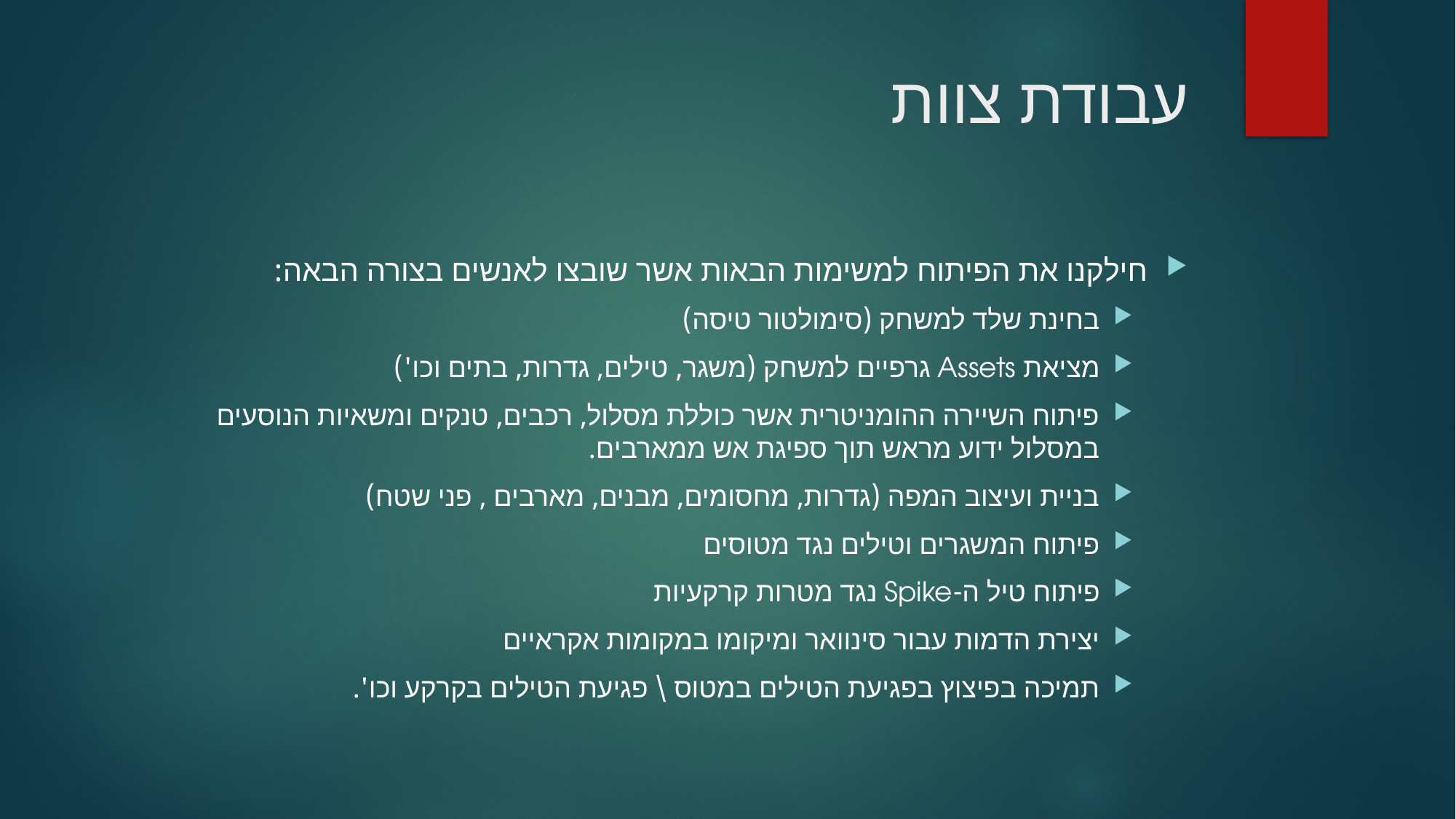

# עבודת צוות
חילקנו את הפיתוח למשימות הבאות אשר שובצו לאנשים בצורה הבאה:
בחינת שלד למשחק (סימולטור טיסה)
מציאת Assets גרפיים למשחק (משגר, טילים, גדרות, בתים וכו')
פיתוח השיירה ההומניטרית אשר כוללת מסלול, רכבים, טנקים ומשאיות הנוסעים במסלול ידוע מראש תוך ספיגת אש ממארבים.
בניית ועיצוב המפה (גדרות, מחסומים, מבנים, מארבים , פני שטח)
פיתוח המשגרים וטילים נגד מטוסים
פיתוח טיל ה-Spike נגד מטרות קרקעיות
יצירת הדמות עבור סינוואר ומיקומו במקומות אקראיים
תמיכה בפיצוץ בפגיעת הטילים במטוס \ פגיעת הטילים בקרקע וכו'.